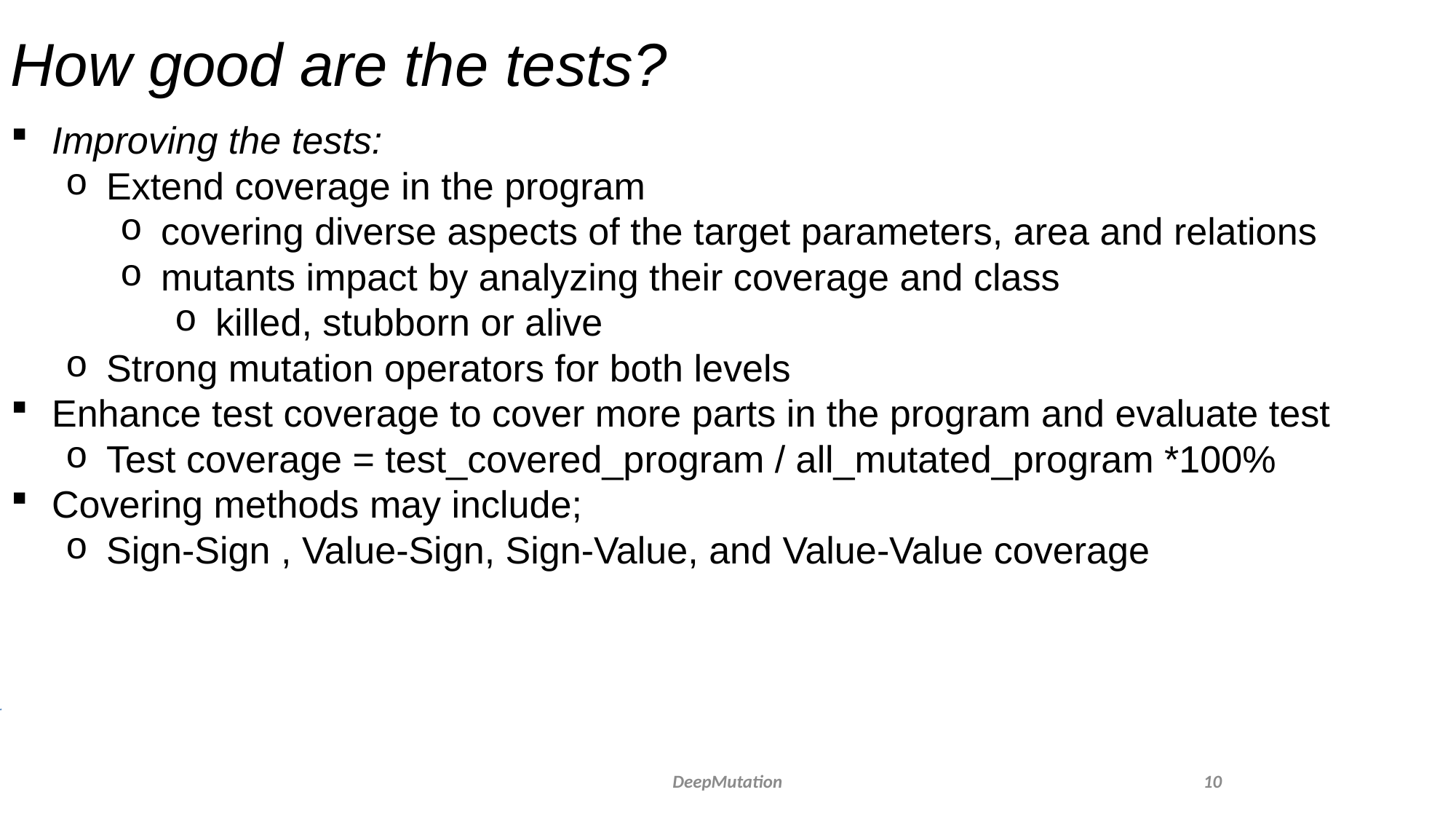

How good are the tests?
Improving the tests:
Extend coverage in the program
covering diverse aspects of the target parameters, area and relations
mutants impact by analyzing their coverage and class
killed, stubborn or alive
Strong mutation operators for both levels
Enhance test coverage to cover more parts in the program and evaluate test
Test coverage = test_covered_program / all_mutated_program *100%
Covering methods may include;
Sign-Sign , Value-Sign, Sign-Value, and Value-Value coverage

DeepMutation
10